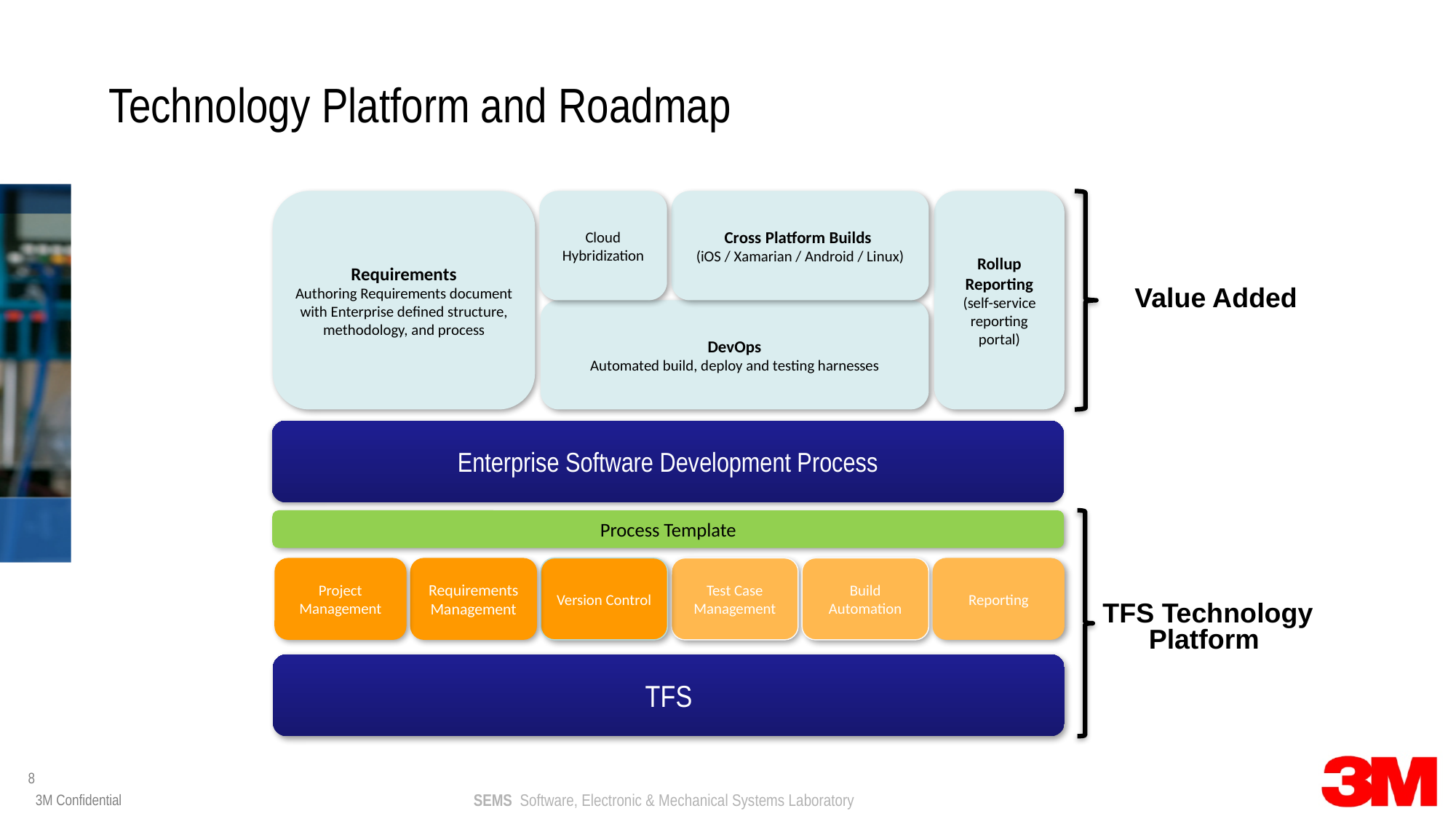

# Technology Platform and Roadmap
Requirements
Authoring Requirements document with Enterprise defined structure, methodology, and process
Cloud Hybridization
Cross Platform Builds
(iOS / Xamarian / Android / Linux)
Rollup Reporting
(self-service reporting portal)

Value Added
DevOps
Automated build, deploy and testing harnesses
Enterprise Software Development Process
Process Template

Project Management
Requirements Management
Version Control
Test Case Management
Build Automation
Reporting
TFS Technology
Platform
TFS